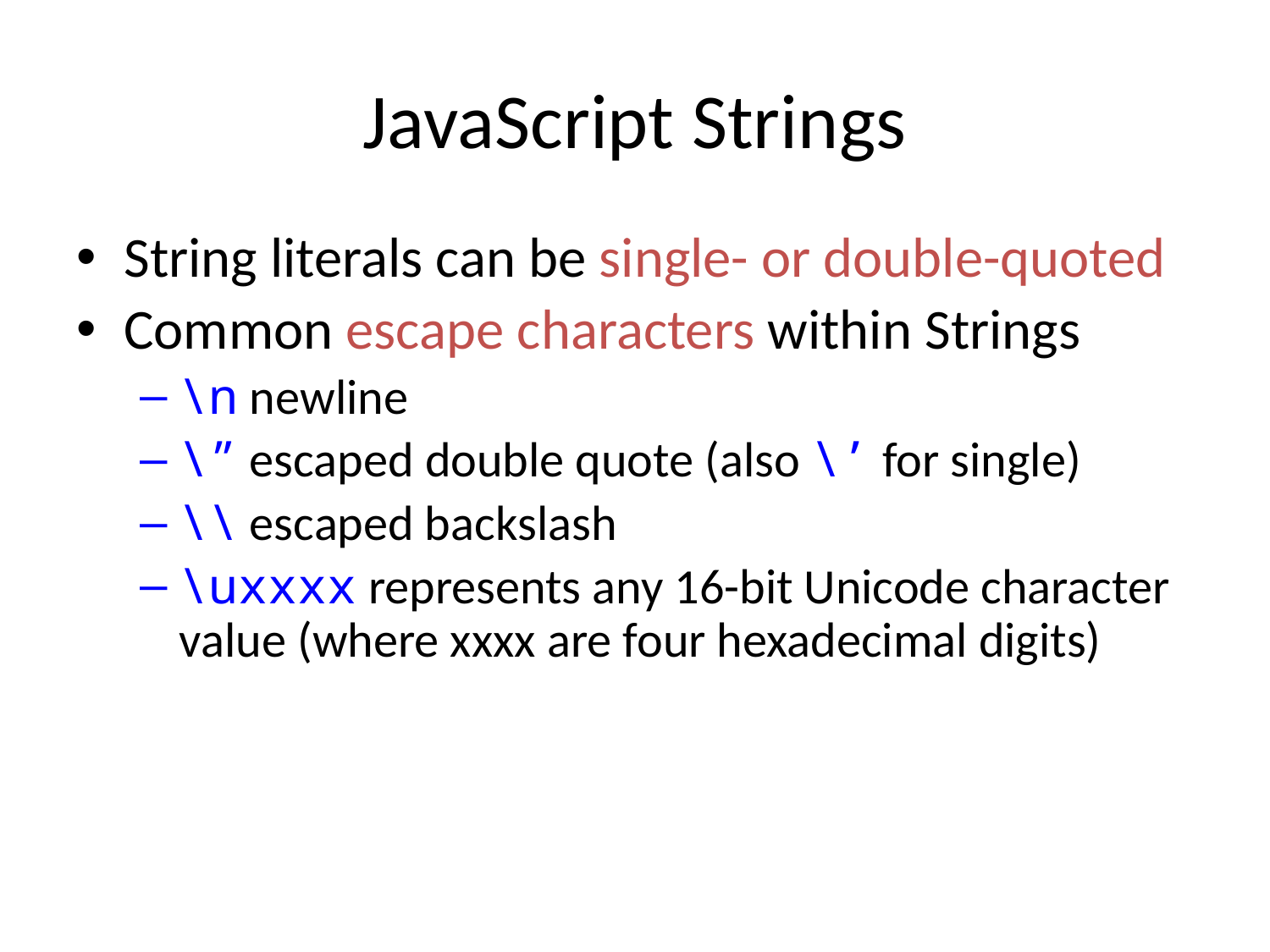

# JavaScript Strings
String literals can be single- or double-quoted
Common escape characters within Strings
\n newline
\” escaped double quote (also \’ for single)
\\ escaped backslash
\uxxxx represents any 16-bit Unicode character value (where xxxx are four hexadecimal digits)